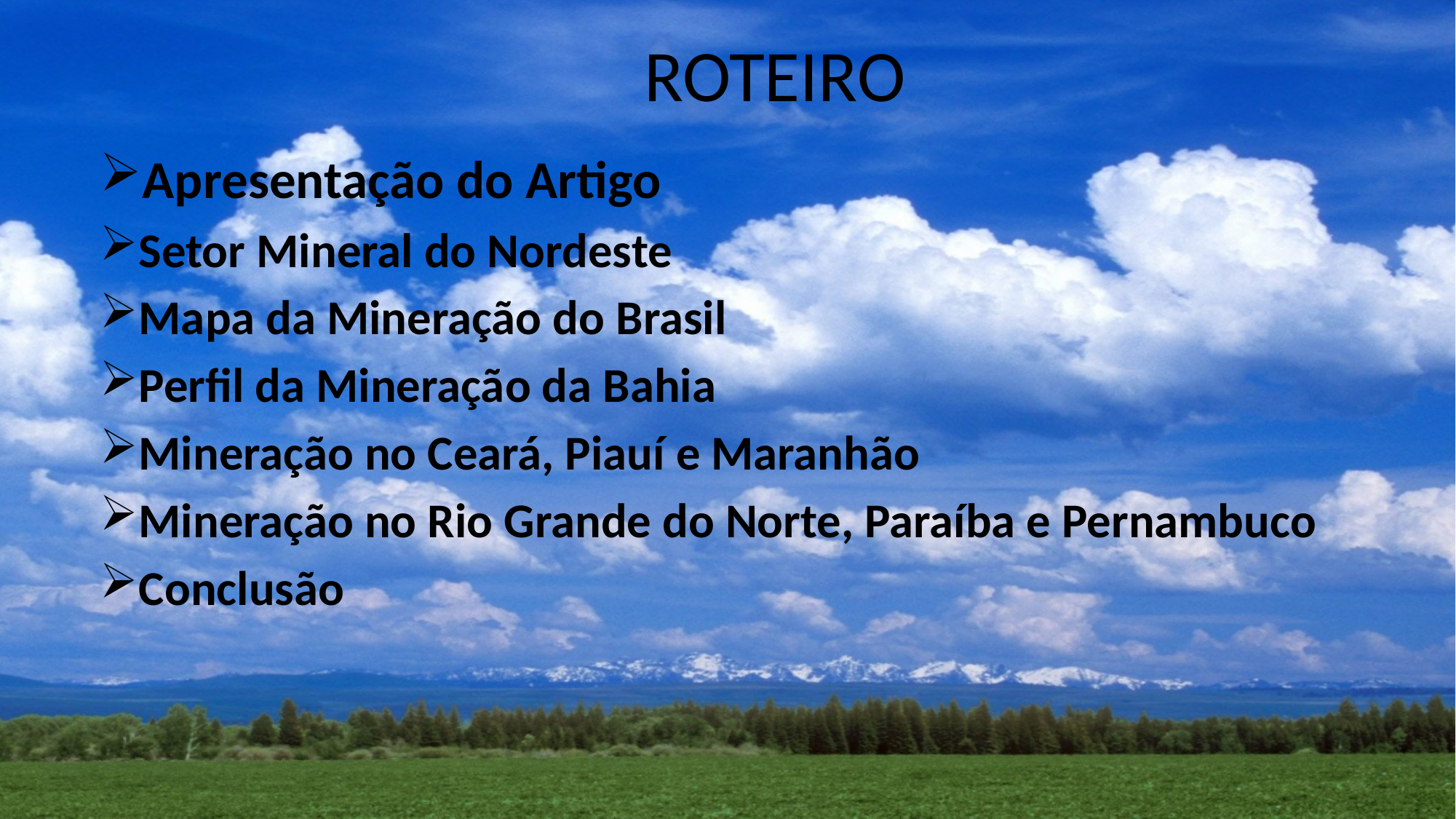

# ROTEIRO
Apresentação do Artigo
Setor Mineral do Nordeste
Mapa da Mineração do Brasil
Perfil da Mineração da Bahia
Mineração no Ceará, Piauí e Maranhão
Mineração no Rio Grande do Norte, Paraíba e Pernambuco
Conclusão